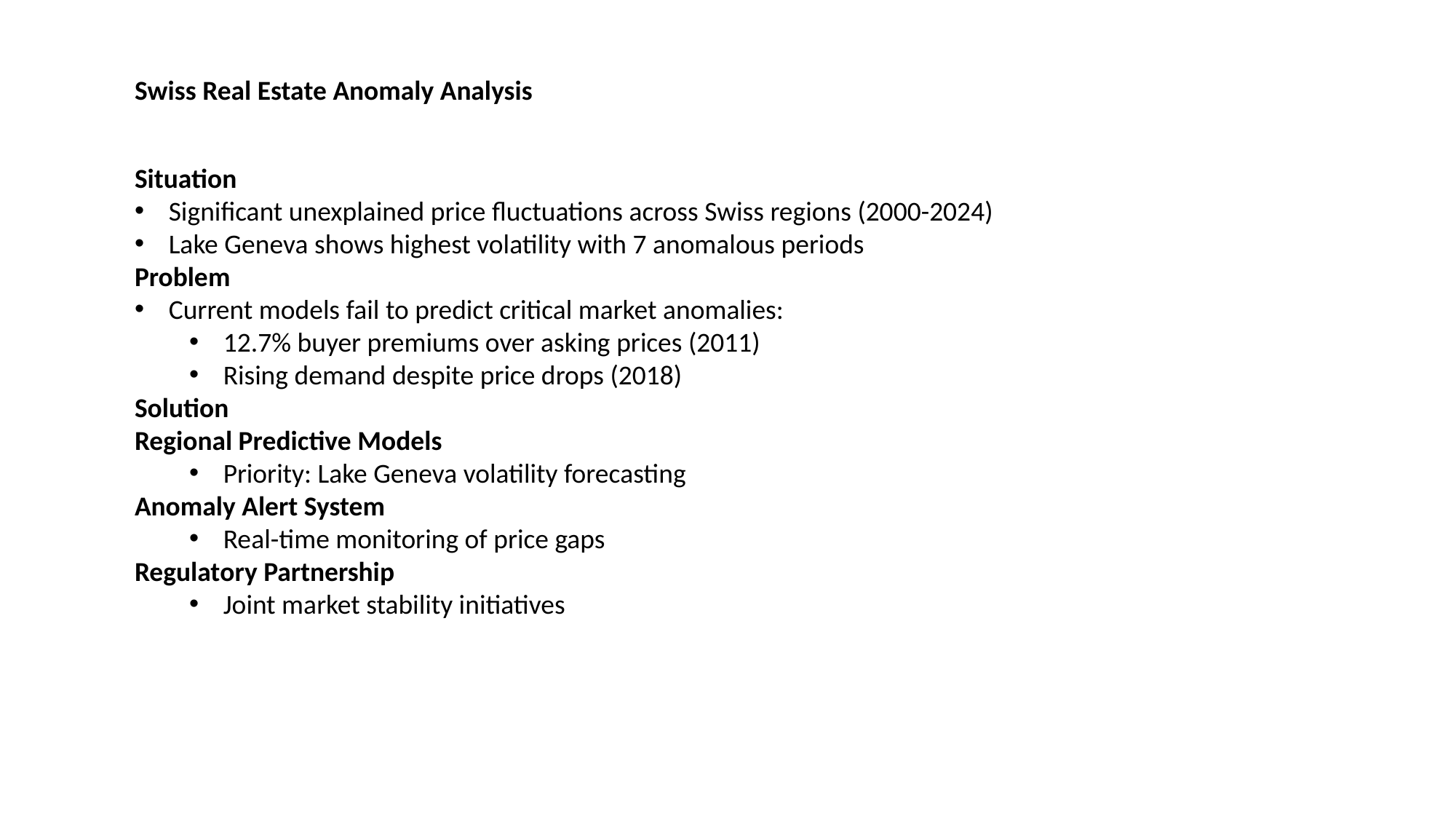

Swiss Real Estate Anomaly Analysis
Situation
Significant unexplained price fluctuations across Swiss regions (2000-2024)
Lake Geneva shows highest volatility with 7 anomalous periods
Problem
Current models fail to predict critical market anomalies:
12.7% buyer premiums over asking prices (2011)
Rising demand despite price drops (2018)
Solution
Regional Predictive Models
Priority: Lake Geneva volatility forecasting
Anomaly Alert System
Real-time monitoring of price gaps
Regulatory Partnership
Joint market stability initiatives